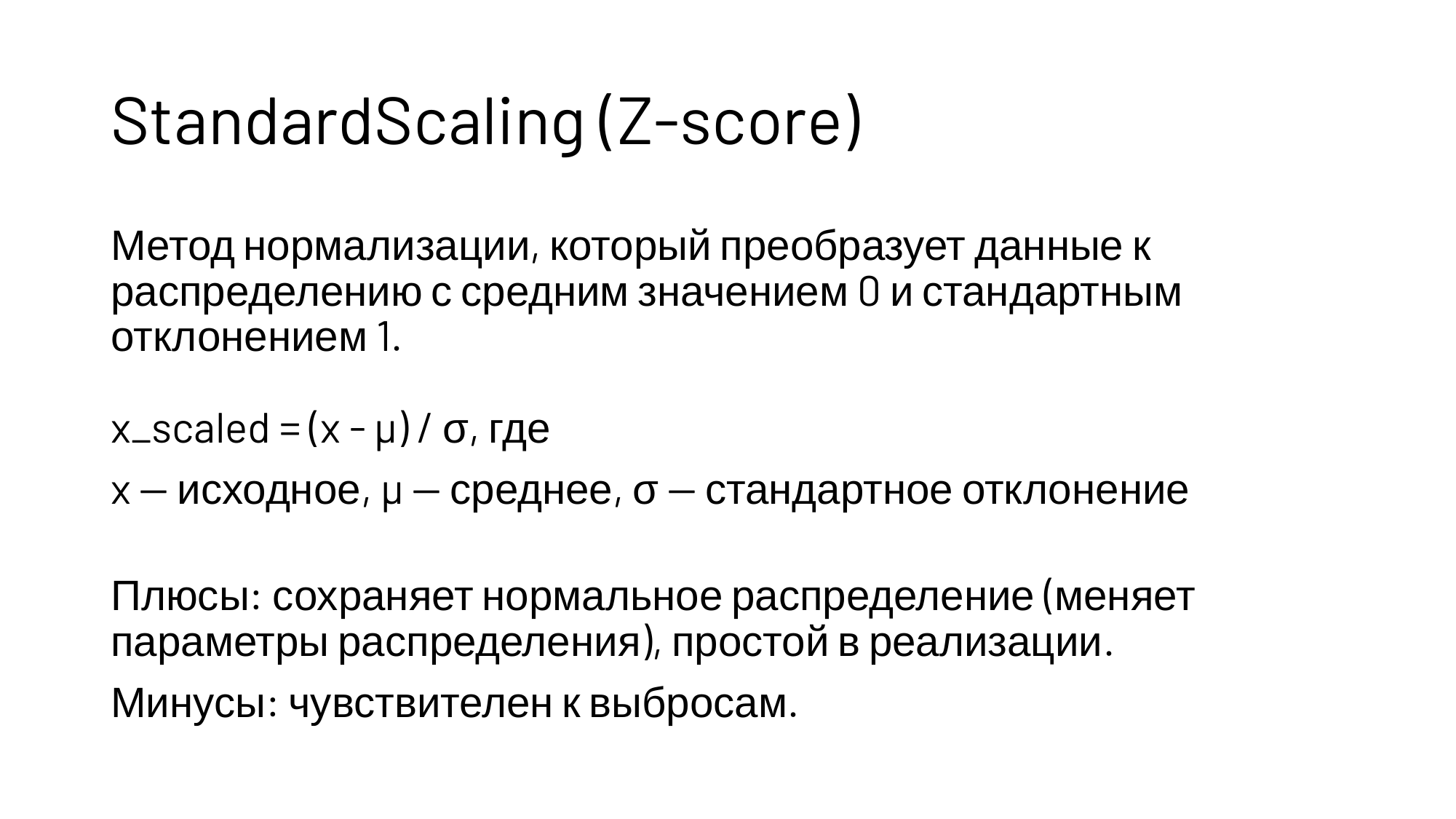

# StandardScaling (Z-score)
Метод нормализации, который преобразует данные к распределению с средним значением 0 и стандартным отклонением 1.
x_scaled = (x - μ) / σ, где
x — исходное, μ — среднее, σ — стандартное отклонение
Плюсы: сохраняет нормальное распределение (меняет параметры распределения), простой в реализации.
Минусы: чувствителен к выбросам.